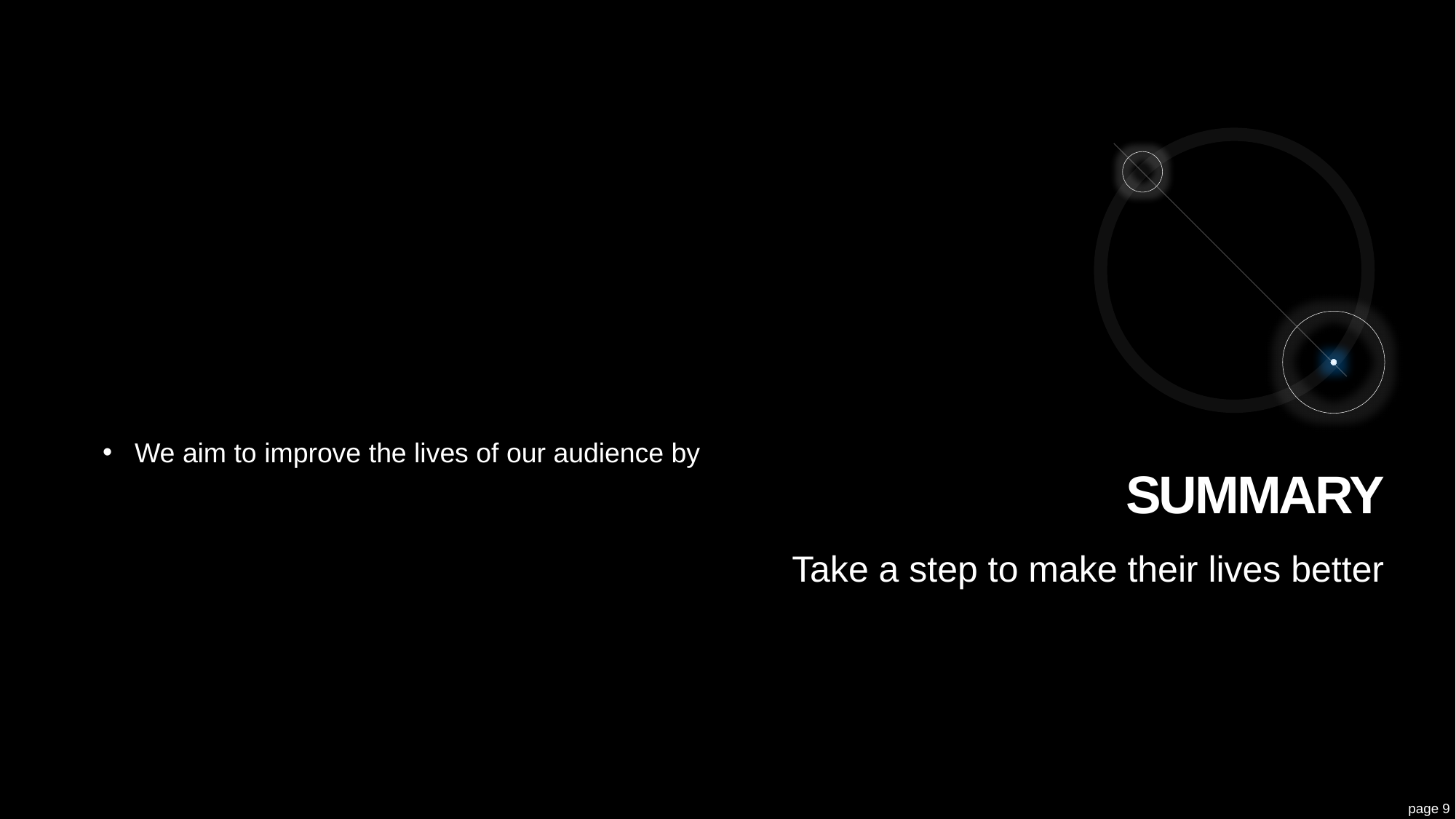

We aim to improve the lives of our audience by
# Summary
Take a step to make their lives better
page 9